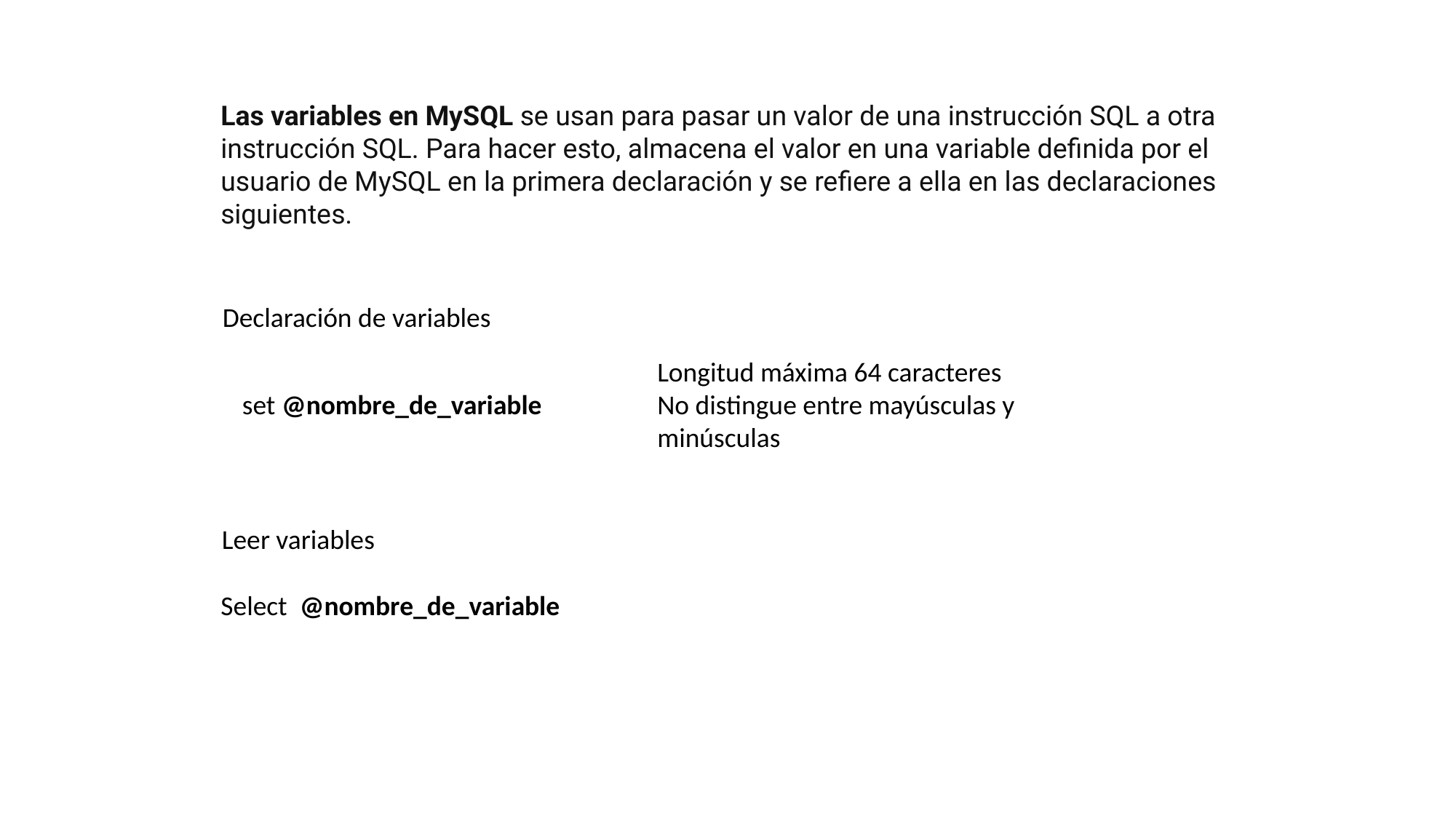

Las variables en MySQL se usan para pasar un valor de una instrucción SQL a otra instrucción SQL. Para hacer esto, almacena el valor en una variable definida por el usuario de MySQL en la primera declaración y se refiere a ella en las declaraciones siguientes.
Declaración de variables
Longitud máxima 64 caracteres
No distingue entre mayúsculas y minúsculas
set @nombre_de_variable
Leer variables
Select  @nombre_de_variable